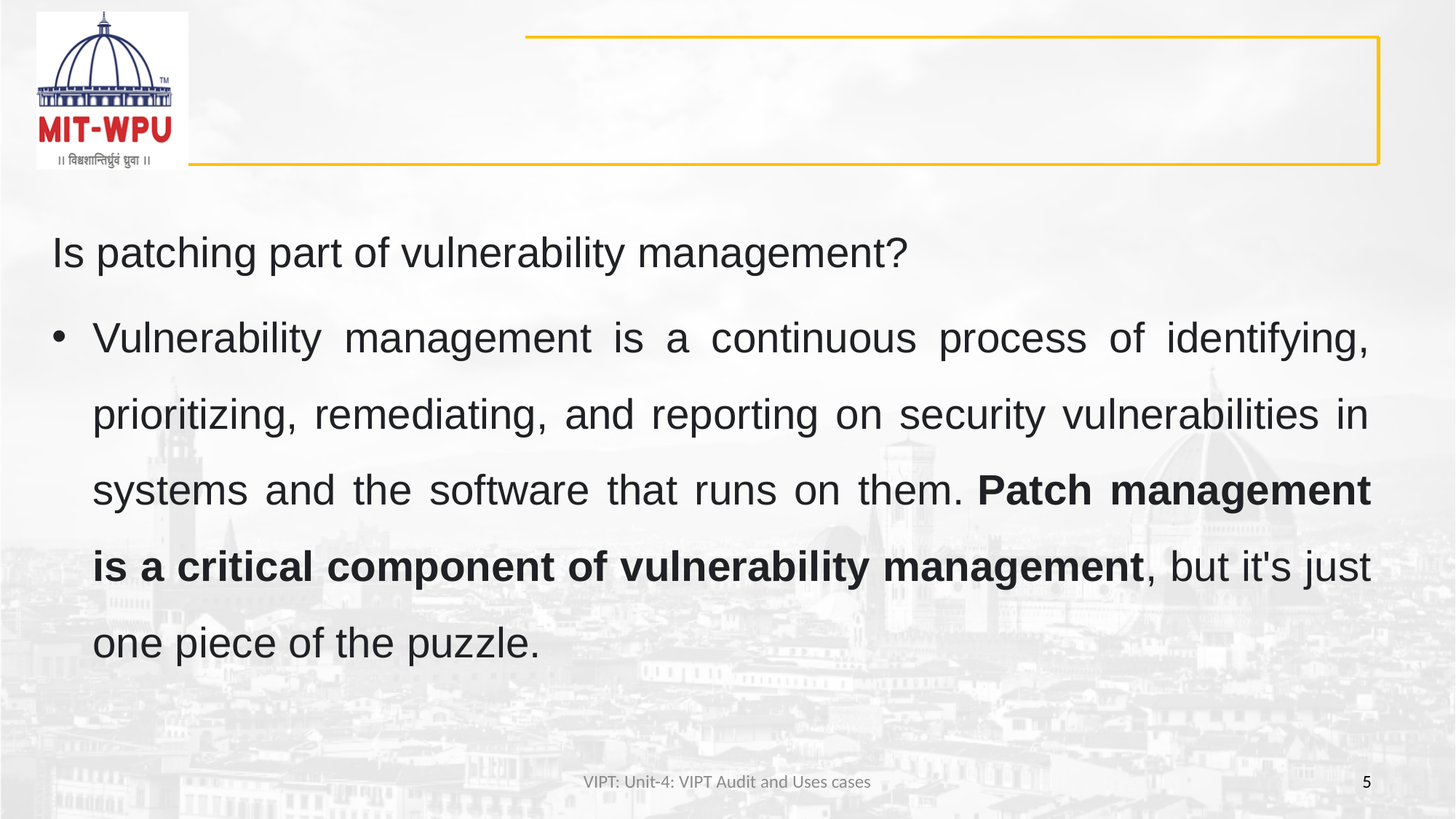

#
Is patching part of vulnerability management?
Vulnerability management is a continuous process of identifying, prioritizing, remediating, and reporting on security vulnerabilities in systems and the software that runs on them. Patch management is a critical component of vulnerability management, but it's just one piece of the puzzle.
VIPT: Unit-4: VIPT Audit and Uses cases
5